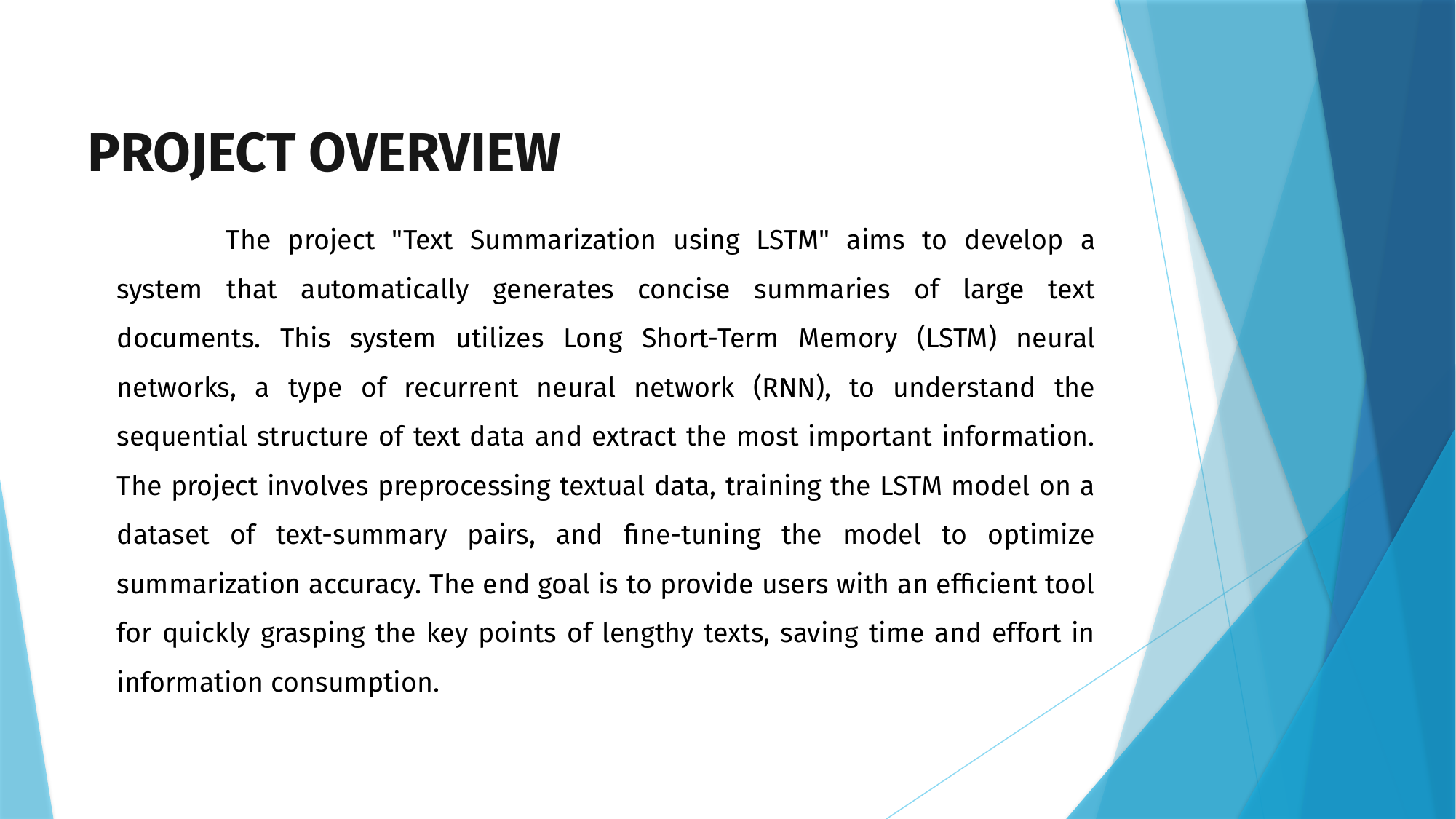

# PROJECT OVERVIEW

	The project "Text Summarization using LSTM" aims to develop a system that automatically generates concise summaries of large text documents. This system utilizes Long Short-Term Memory (LSTM) neural networks, a type of recurrent neural network (RNN), to understand the sequential structure of text data and extract the most important information. The project involves preprocessing textual data, training the LSTM model on a dataset of text-summary pairs, and fine-tuning the model to optimize summarization accuracy. The end goal is to provide users with an efficient tool for quickly grasping the key points of lengthy texts, saving time and effort in information consumption.